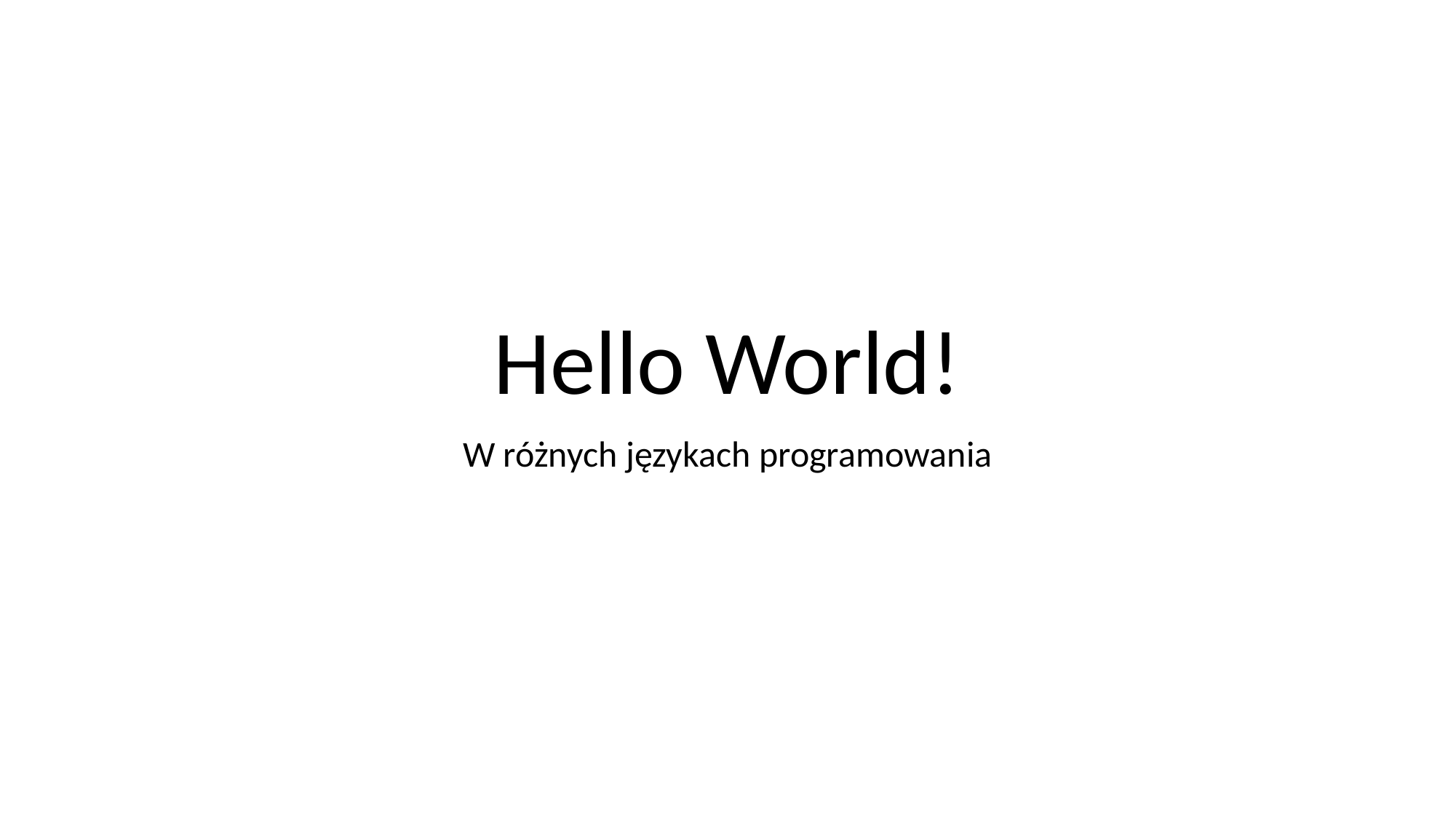

# Hello World!
W różnych językach programowania